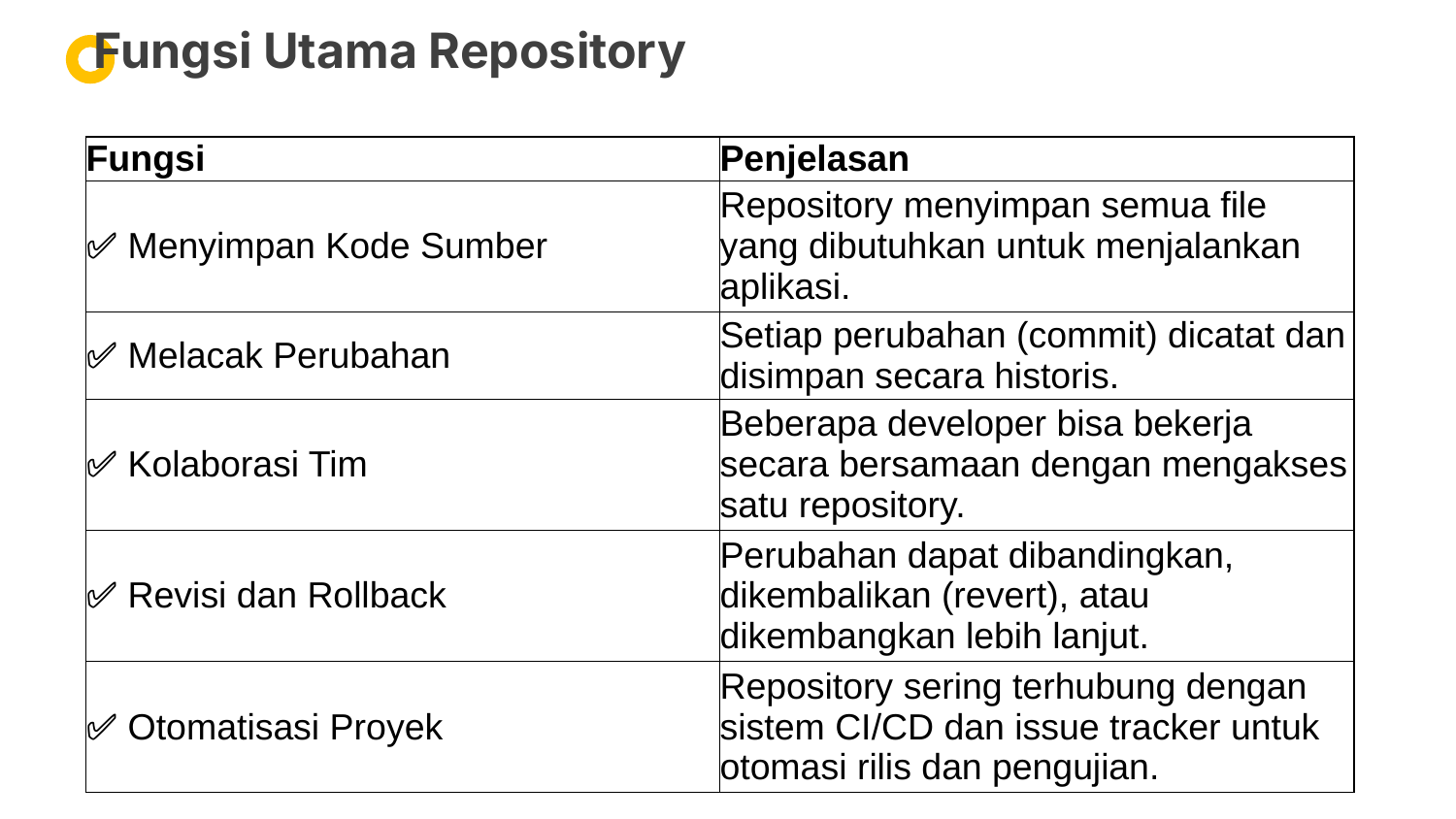

Fungsi Utama Repository

| Fungsi | Penjelasan |
| --- | --- |
| ✅ Menyimpan Kode Sumber | Repository menyimpan semua file yang dibutuhkan untuk menjalankan aplikasi. |
| ✅ Melacak Perubahan | Setiap perubahan (commit) dicatat dan disimpan secara historis. |
| ✅ Kolaborasi Tim | Beberapa developer bisa bekerja secara bersamaan dengan mengakses satu repository. |
| ✅ Revisi dan Rollback | Perubahan dapat dibandingkan, dikembalikan (revert), atau dikembangkan lebih lanjut. |
| ✅ Otomatisasi Proyek | Repository sering terhubung dengan sistem CI/CD dan issue tracker untuk otomasi rilis dan pengujian. |